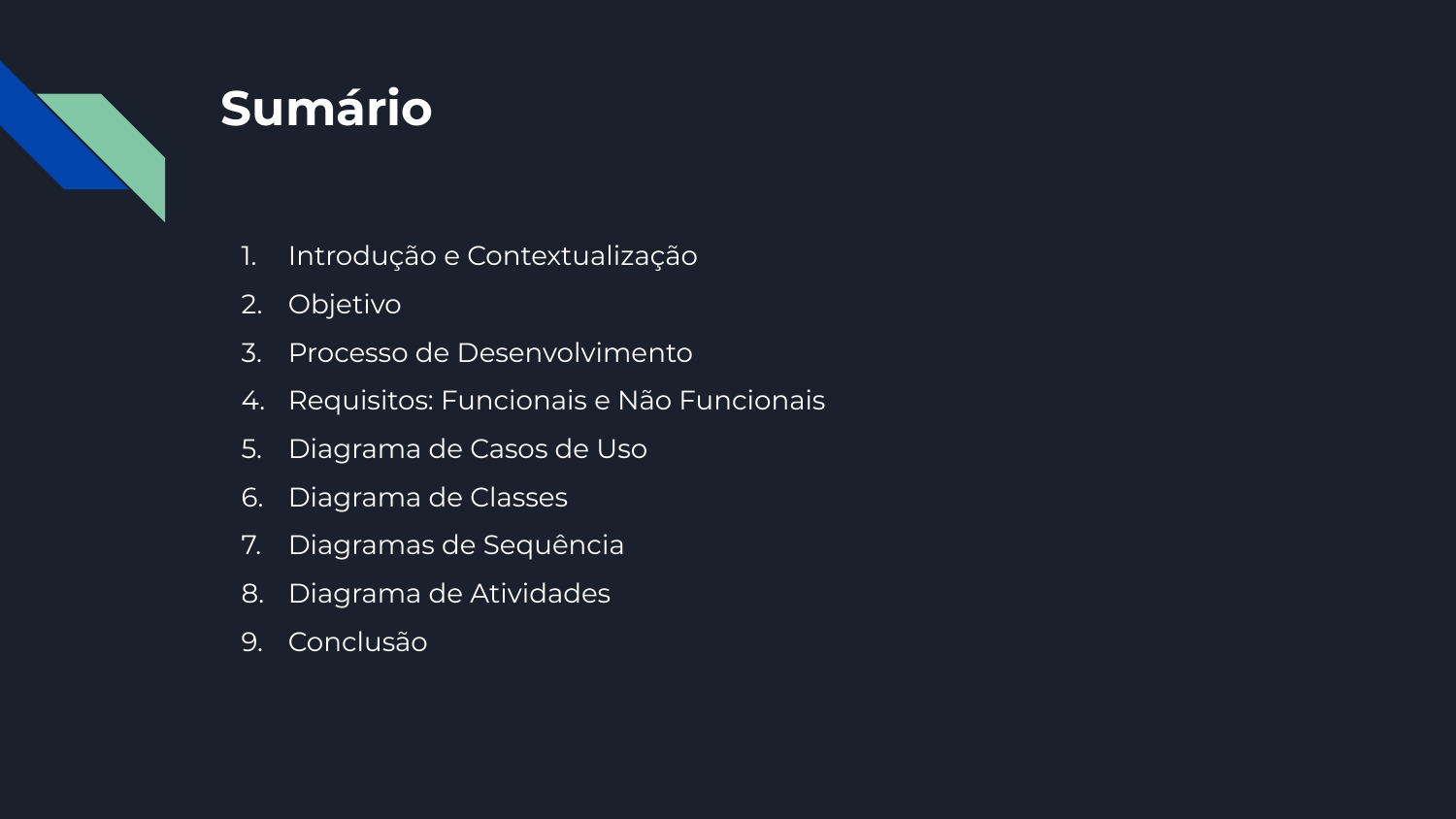

# Sumário
Introdução e Contextualização
Objetivo
Processo de Desenvolvimento
Requisitos: Funcionais e Não Funcionais
Diagrama de Casos de Uso
Diagrama de Classes
Diagramas de Sequência
Diagrama de Atividades
Conclusão